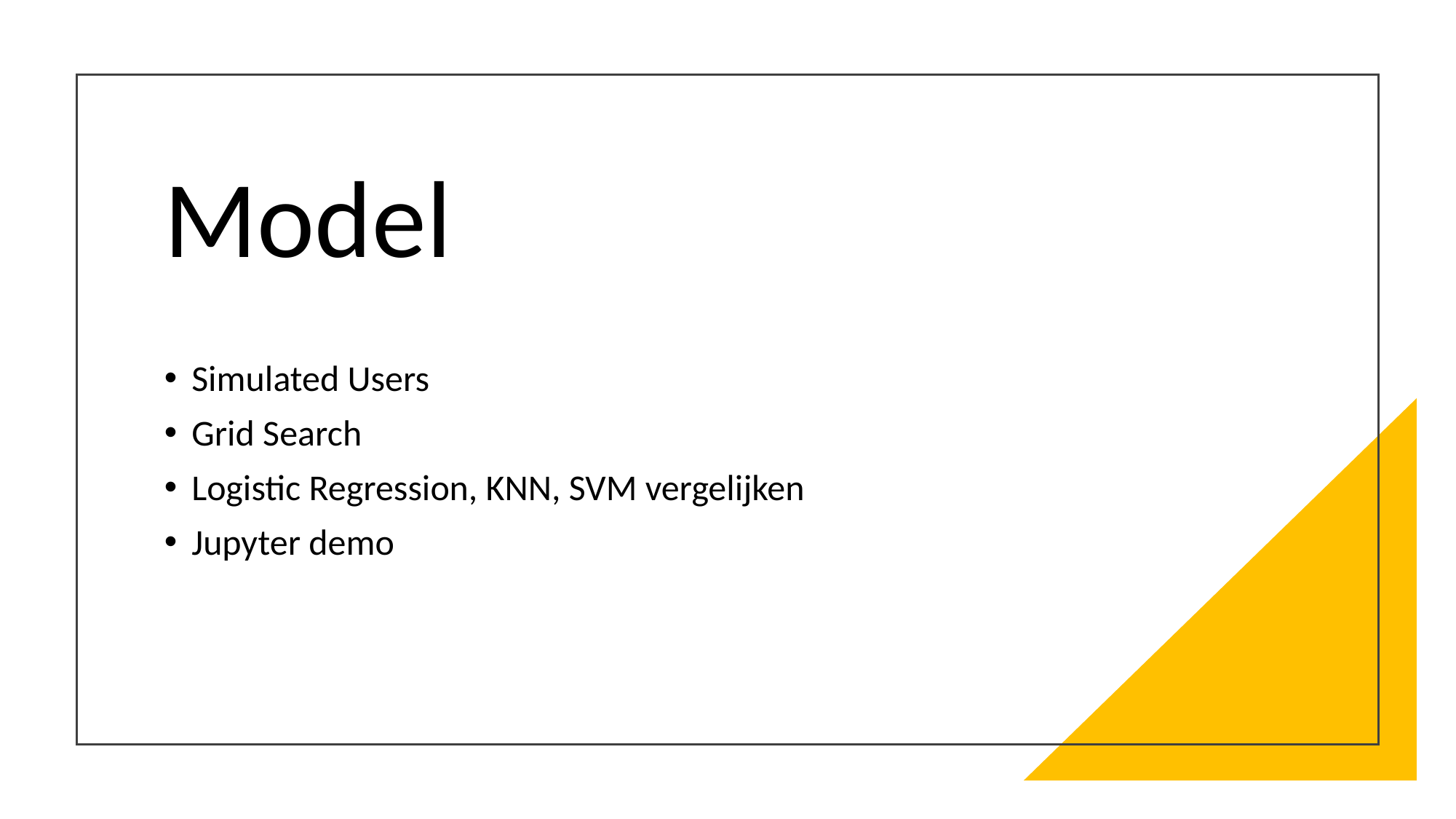

# Model
Simulated Users
Grid Search
Logistic Regression, KNN, SVM vergelijken
Jupyter demo